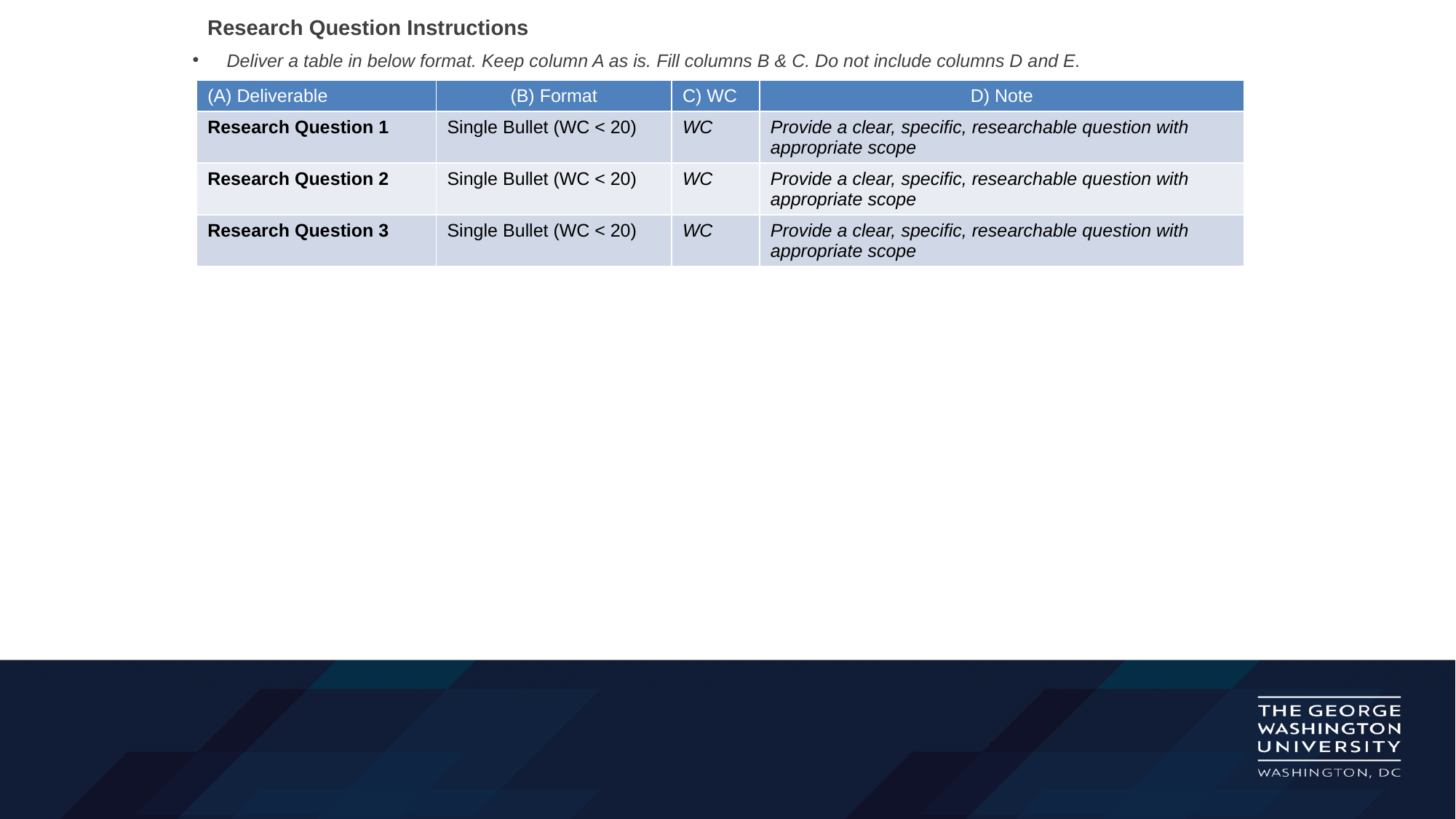

# Research Question Instructions
Deliver a table in below format. Keep column A as is. Fill columns B & C. Do not include columns D and E.
| (A) Deliverable | (B) Format | C) WC | D) Note |
| --- | --- | --- | --- |
| Research Question 1 | Single Bullet (WC < 20) | WC | Provide a clear, specific, researchable question with appropriate scope |
| Research Question 2 | Single Bullet (WC < 20) | WC | Provide a clear, specific, researchable question with appropriate scope |
| Research Question 3 | Single Bullet (WC < 20) | WC | Provide a clear, specific, researchable question with appropriate scope |